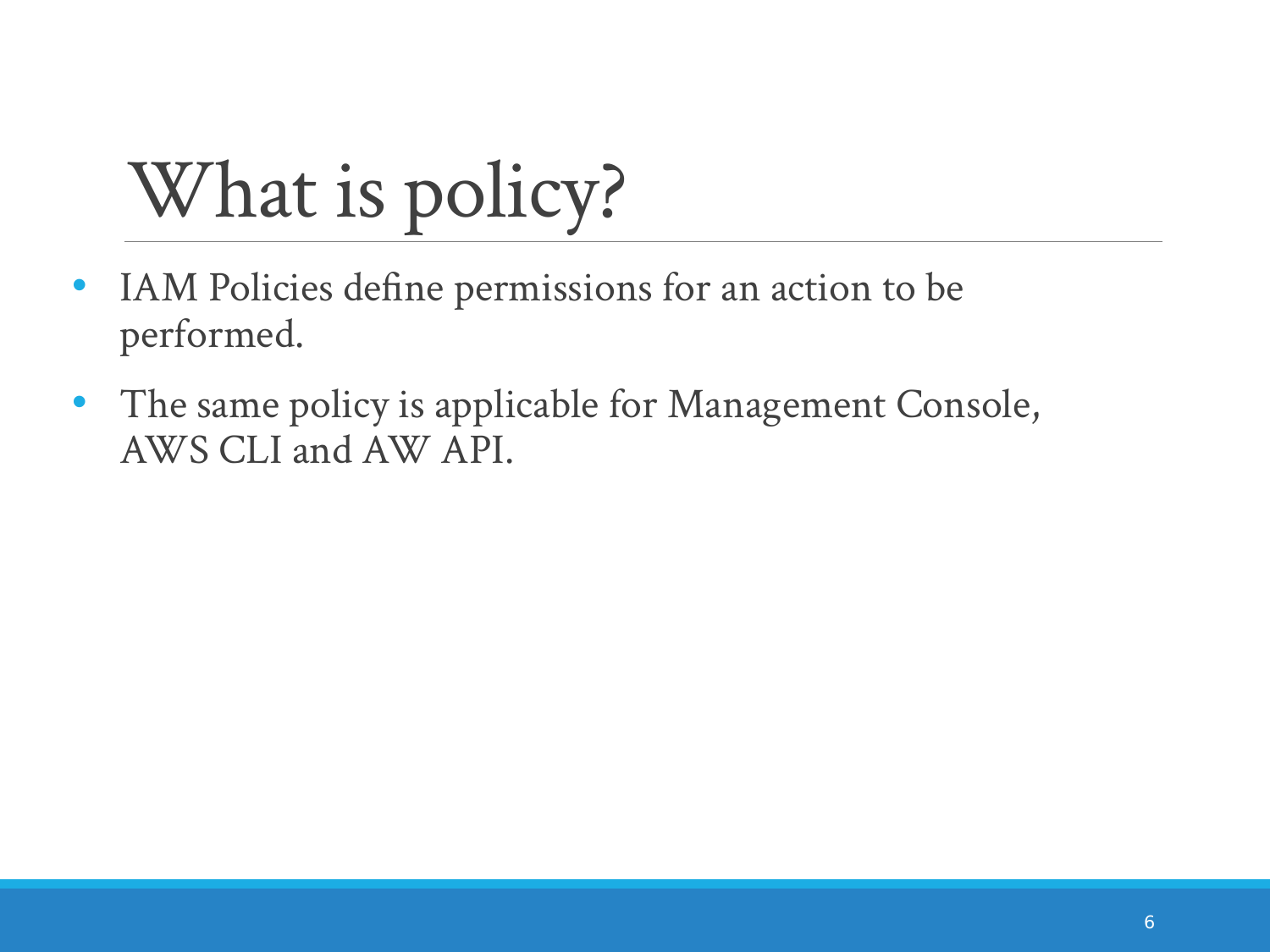

# What is policy?
IAM Policies define permissions for an action to be performed.
The same policy is applicable for Management Console, AWS CLI and AW API.

6